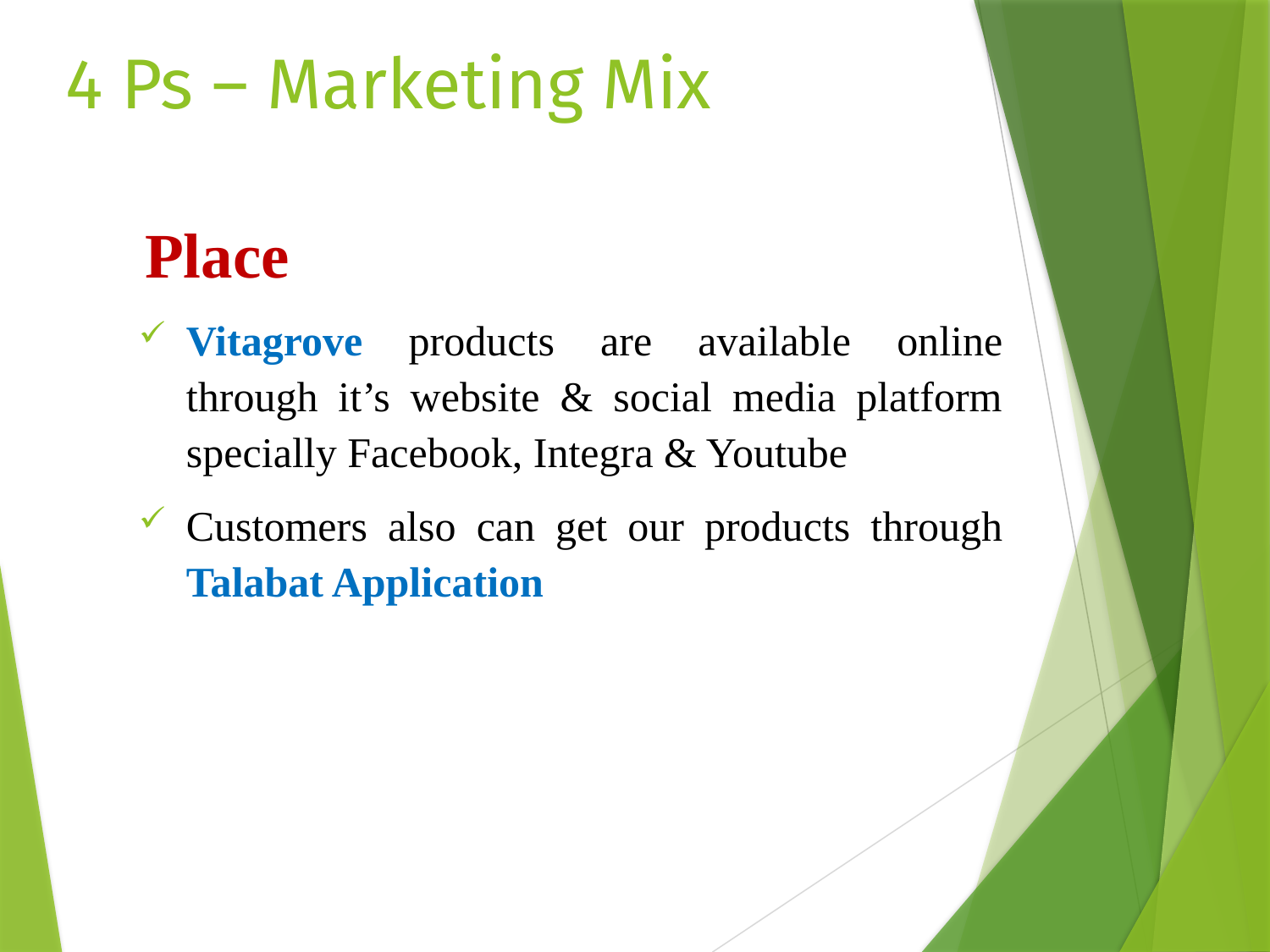

# 4 Ps – Marketing Mix
Place
Vitagrove products are available online through it’s website & social media platform specially Facebook, Integra & Youtube
Customers also can get our products through Talabat Application